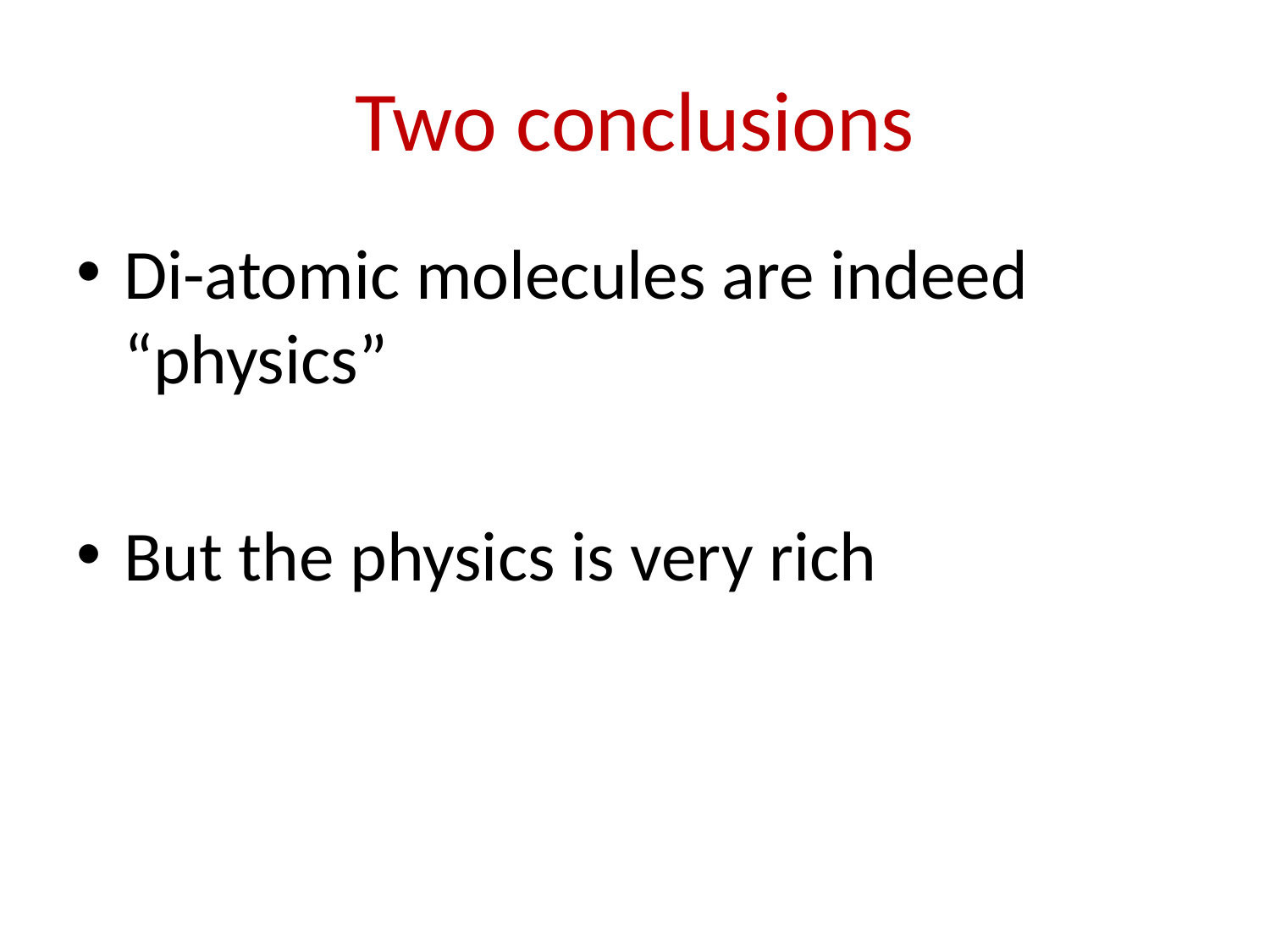

# Two conclusions
Di-atomic molecules are indeed “physics”

But the physics is very rich